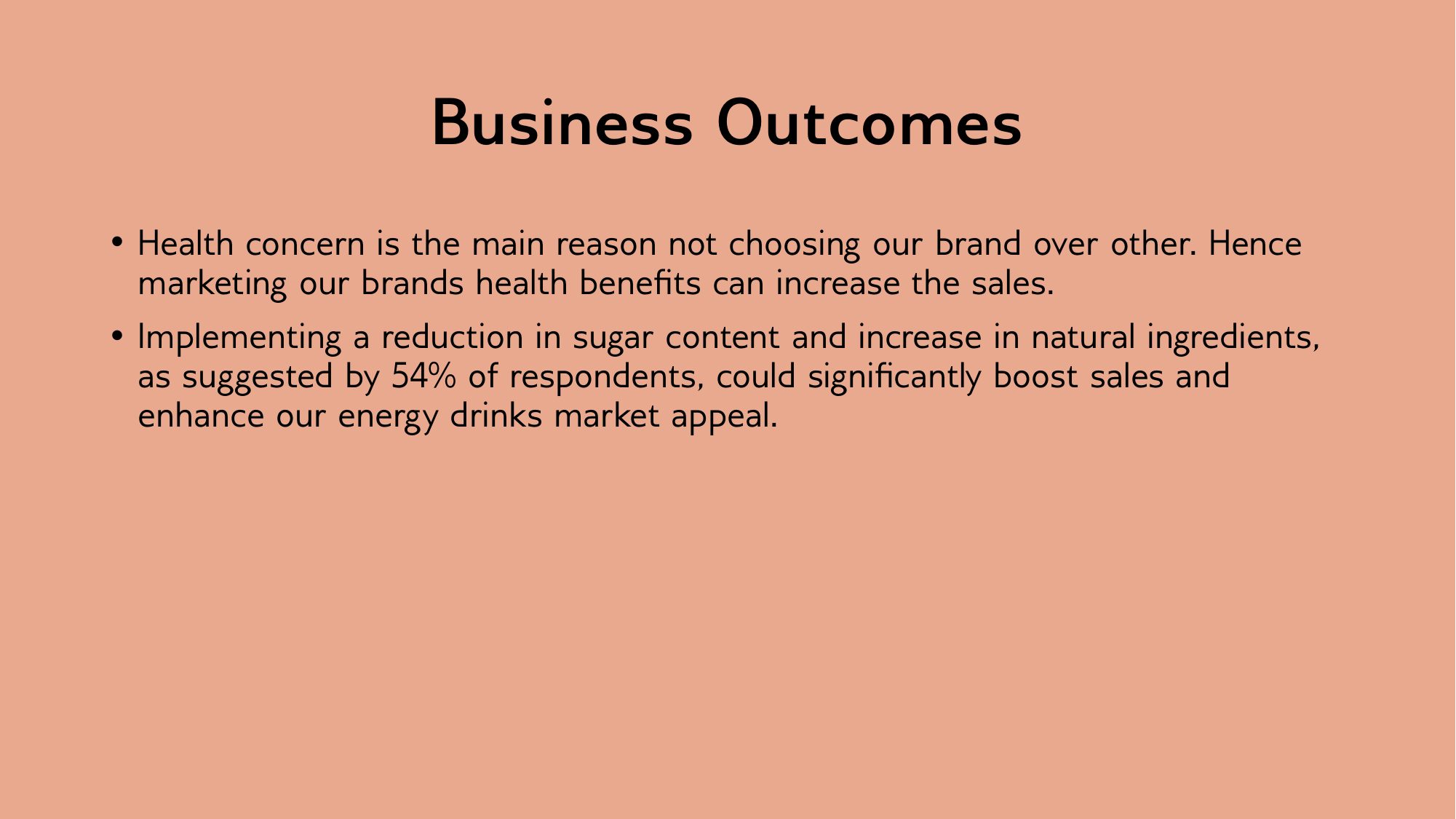

# Business Outcomes
Health concern is the main reason not choosing our brand over other. Hence marketing our brands health benefits can increase the sales.
Implementing a reduction in sugar content and increase in natural ingredients, as suggested by 54% of respondents, could significantly boost sales and enhance our energy drinks market appeal.